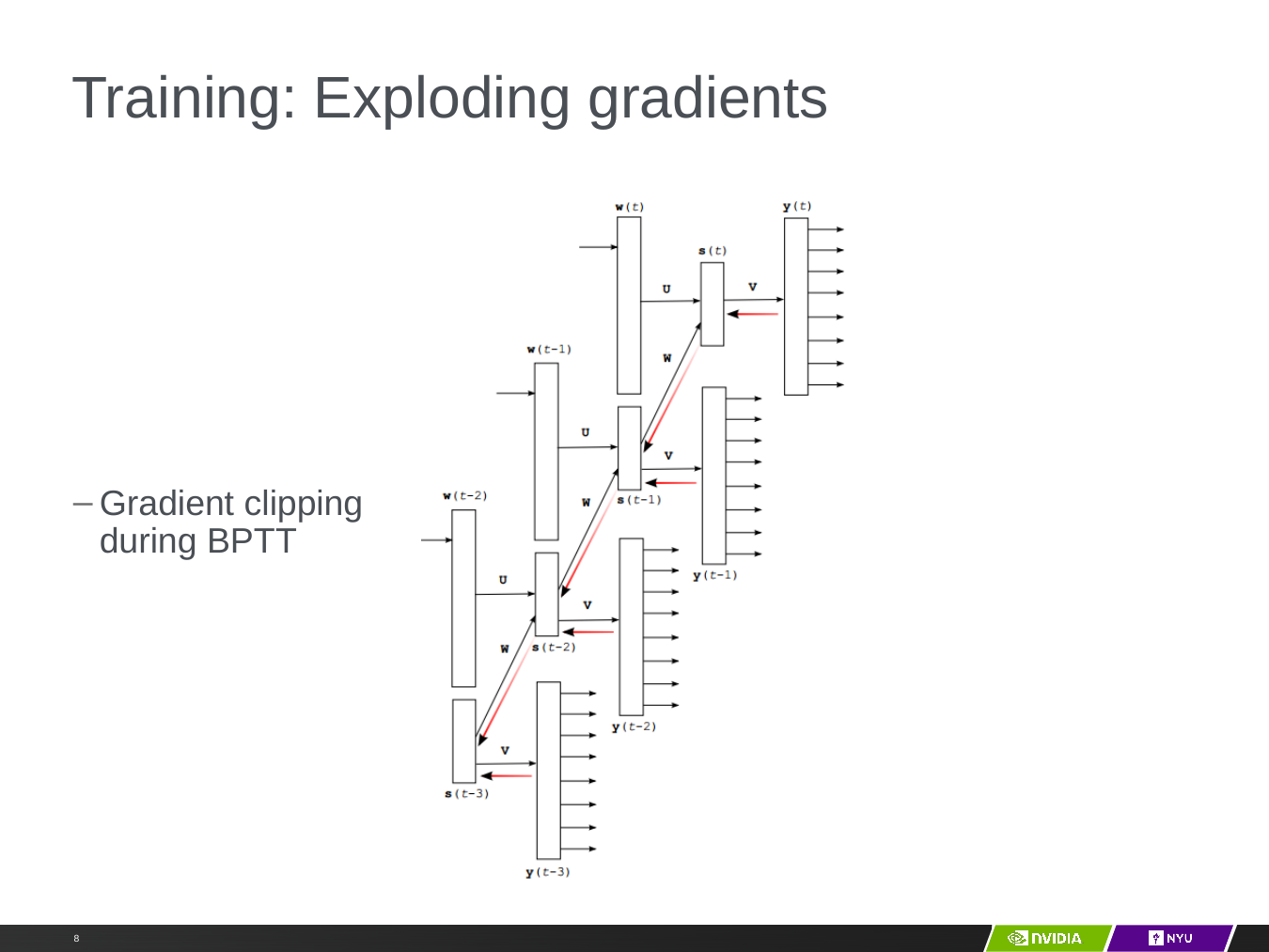

# Training: Exploding gradients
Gradient clipping during BPTT